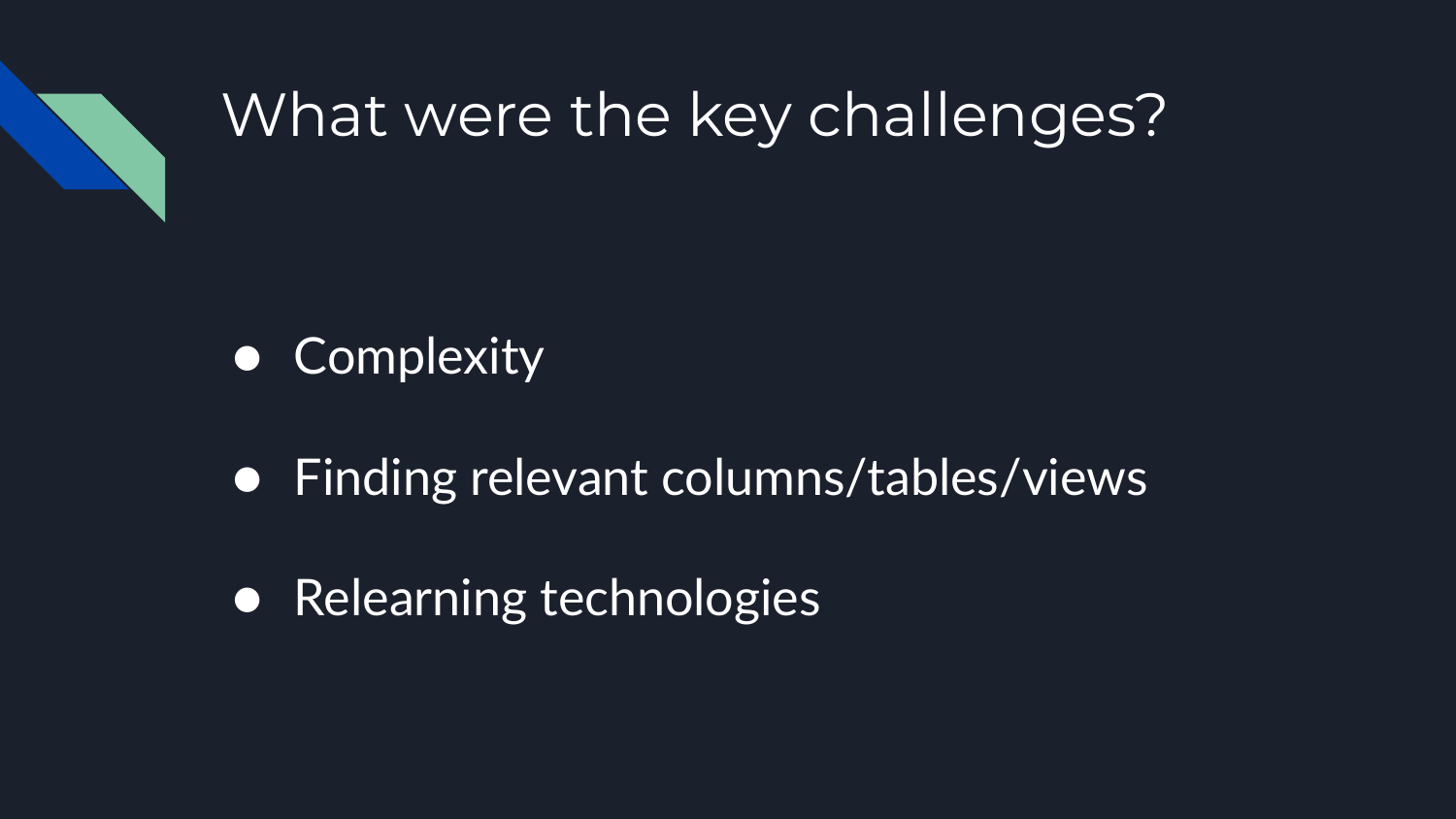

# What were the key challenges?
Complexity
Finding relevant columns/tables/views
Relearning technologies